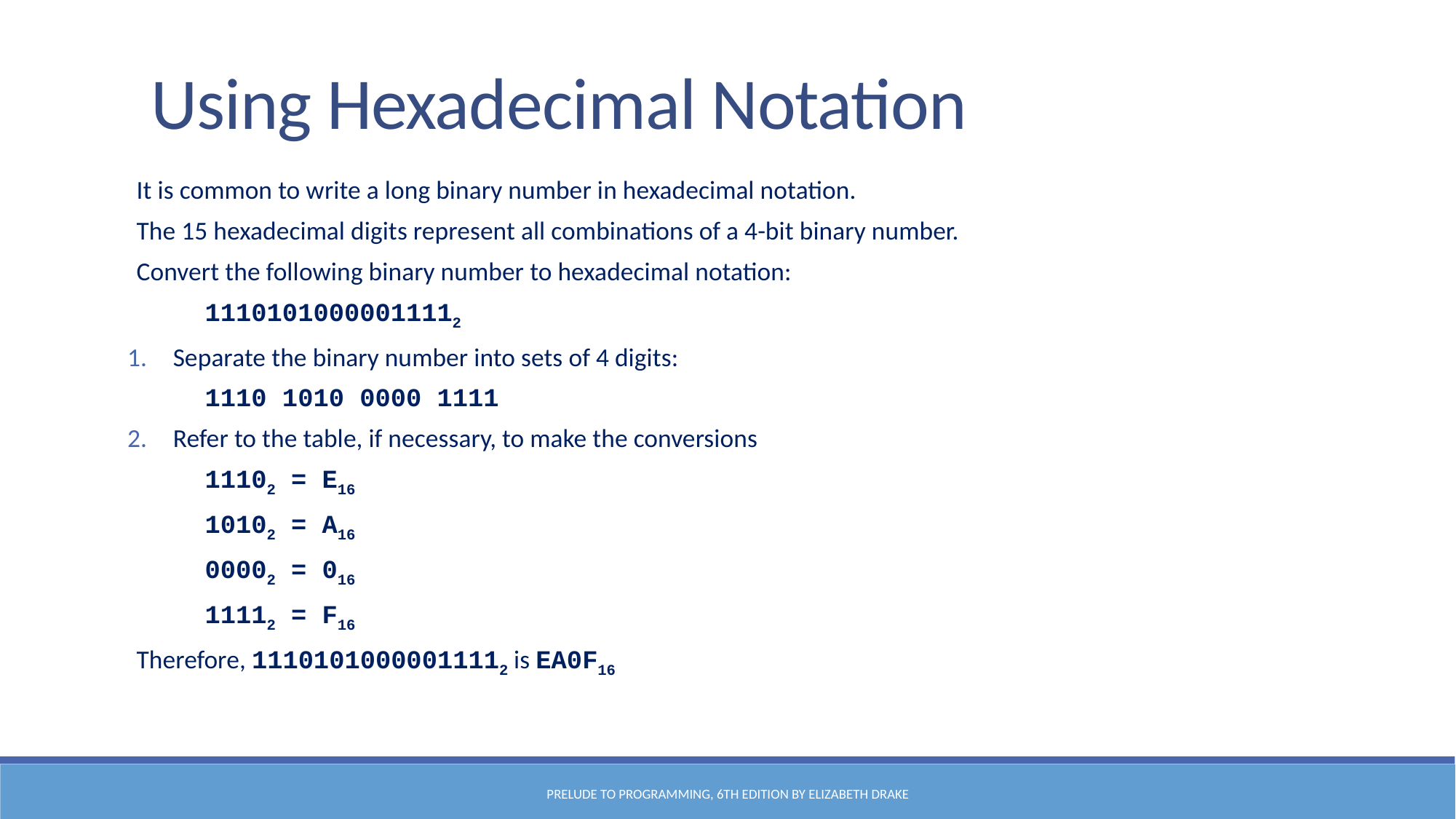

Using Hexadecimal Notation
It is common to write a long binary number in hexadecimal notation.
The 15 hexadecimal digits represent all combinations of a 4-bit binary number.
Convert the following binary number to hexadecimal notation:
		11101010000011112
Separate the binary number into sets of 4 digits:
		1110 1010 0000 1111
Refer to the table, if necessary, to make the conversions
		11102 = E16
		10102 = A16
		00002 = 016
		11112 = F16
Therefore, 11101010000011112 is EA0F16

Prelude to Programming, 6th edition by Elizabeth Drake